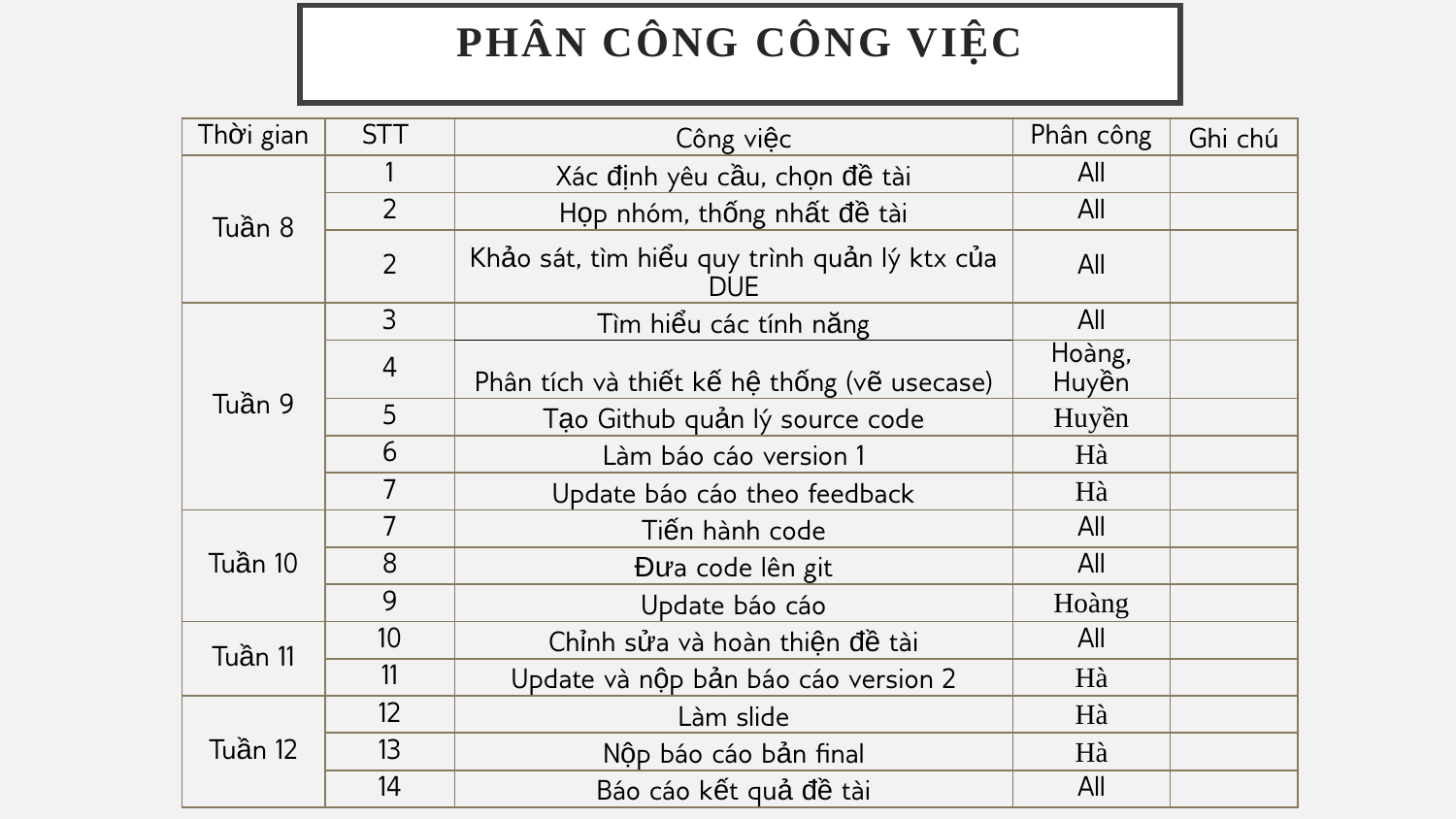

# PHÂN CÔNG CÔNG VIỆC

| Thời gian | STT | Công việc | Phân công | Ghi chú |
| --- | --- | --- | --- | --- |
| Tuần 8 | 1 | Xác định yêu cầu, chọn đề tài | All |  |
|  | 2 | Họp nhóm, thống nhất đề tài | All |  |
|  | 2 | Khảo sát, tìm hiểu quy trình quản lý ktx của DUE | All |  |
| Tuần 9 | 3 | Tìm hiểu các tính năng | All |  |
|  | 4 | Phân tích và thiết kế hệ thống (vẽ usecase) | Hoàng, Huyền |  |
|  | 5 | Tạo Github quản lý source code | Huyền |  |
|  | 6 | Làm báo cáo version 1 | Hà |  |
|  | 7 | Update báo cáo theo feedback | Hà |  |
| Tuần 10 | 7 | Tiến hành code | All |  |
|  | 8 | Đưa code lên git | All |  |
|  | 9 | Update báo cáo | Hoàng |  |
| Tuần 11 | 10 | Chỉnh sửa và hoàn thiện đề tài | All |  |
|  | 11 | Update và nộp bản báo cáo version 2 | Hà |  |
| Tuần 12 | 12 | Làm slide | Hà |  |
|  | 13 | Nộp báo cáo bản final | Hà |  |
|  | 14 | Báo cáo kết quả đề tài | All |  |